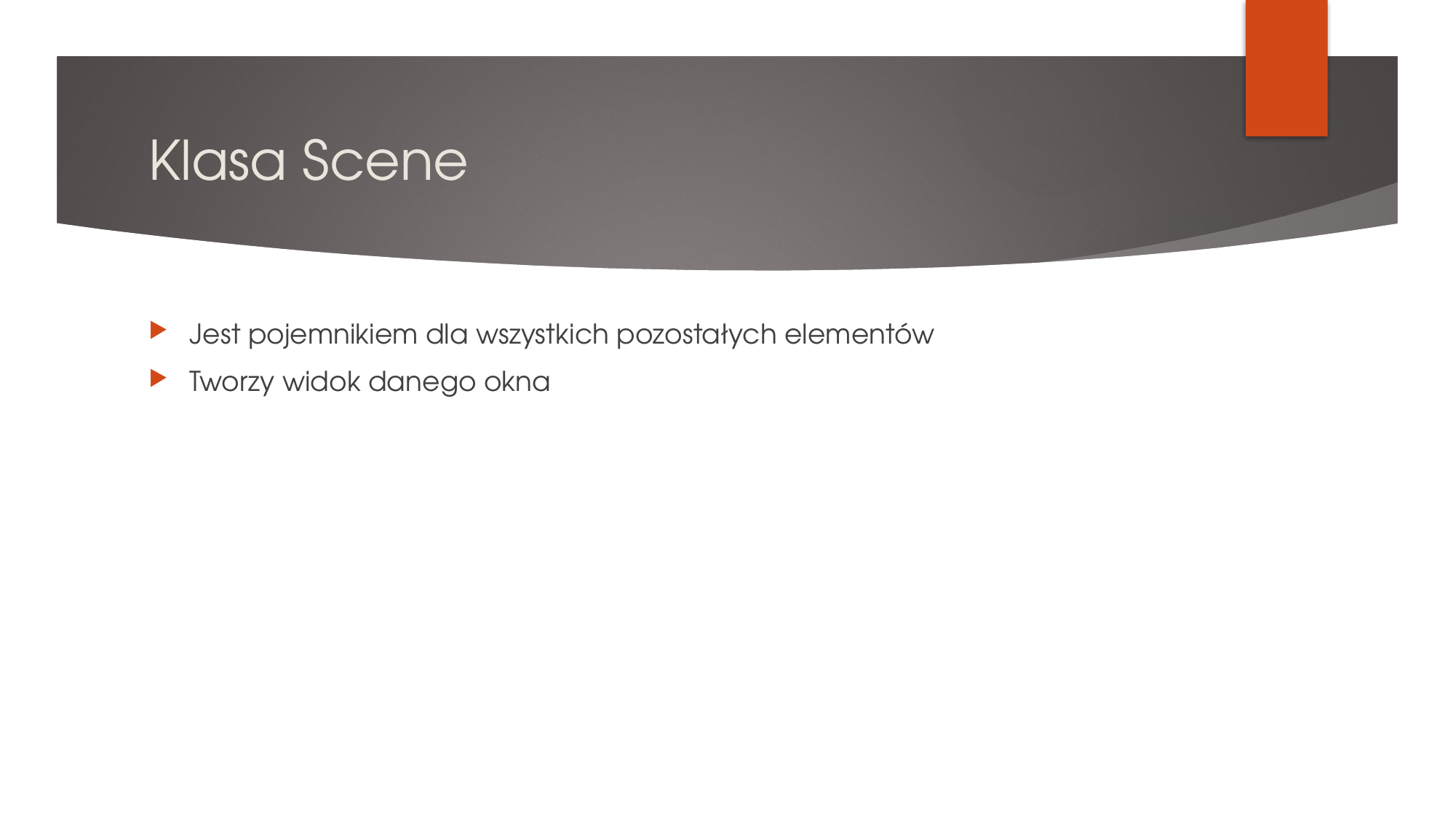

# Klasa Scene
Jest pojemnikiem dla wszystkich pozostałych elementów
Tworzy widok danego okna